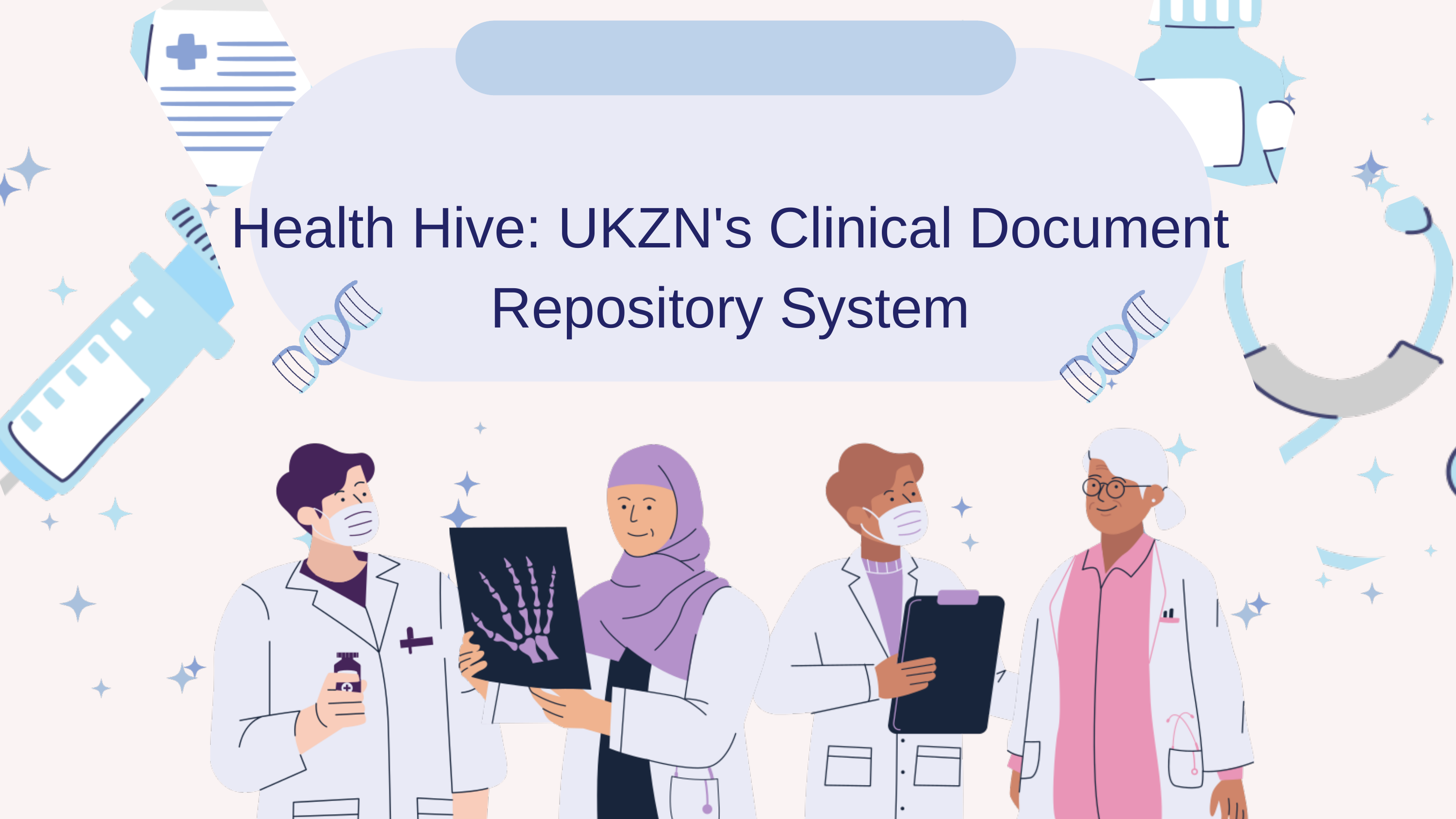

Health Hive: UKZN's Clinical Document Repository System